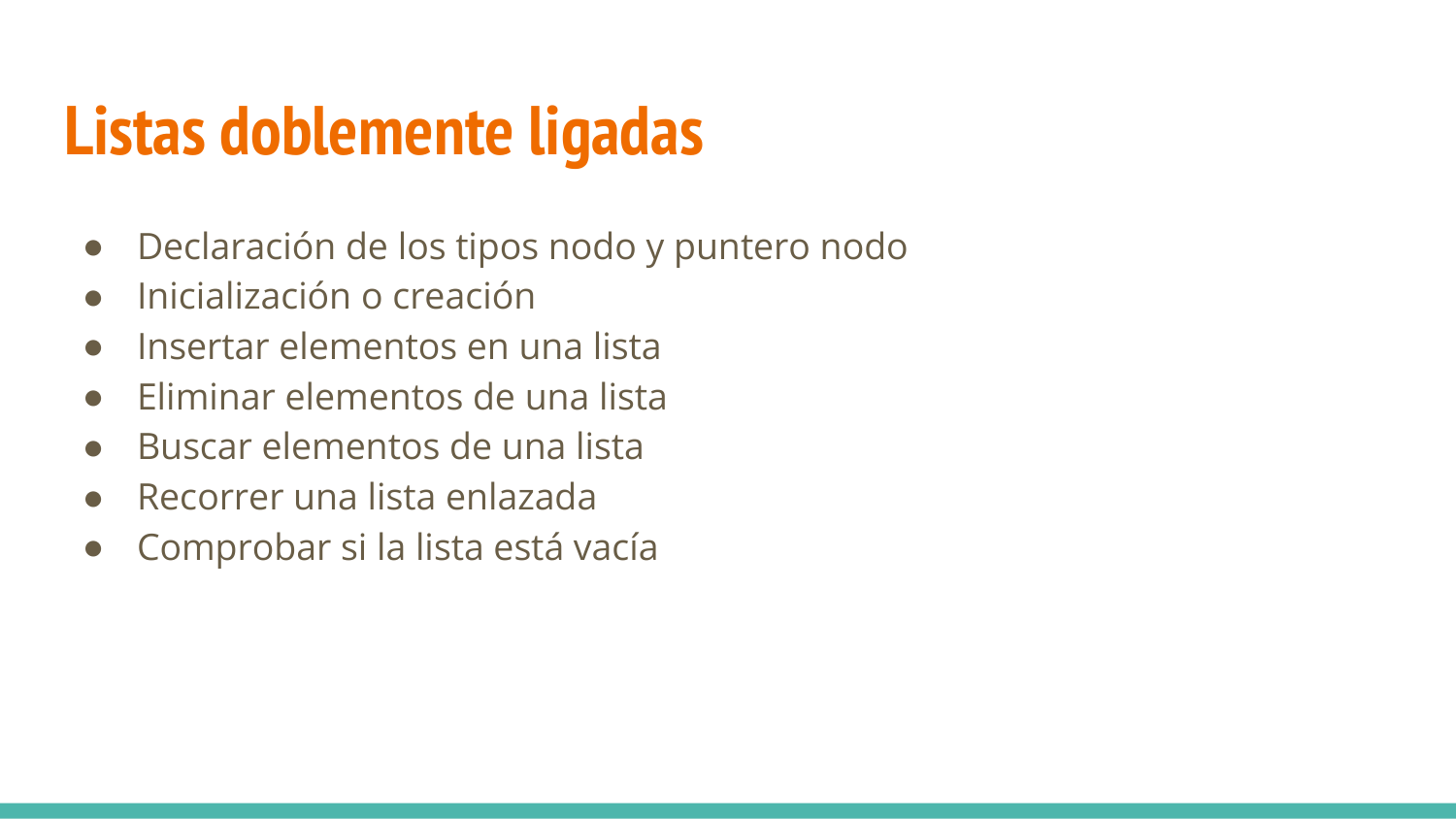

# Listas doblemente ligadas
Declaración de los tipos nodo y puntero nodo
Inicialización o creación
Insertar elementos en una lista
Eliminar elementos de una lista
Buscar elementos de una lista
Recorrer una lista enlazada
Comprobar si la lista está vacía